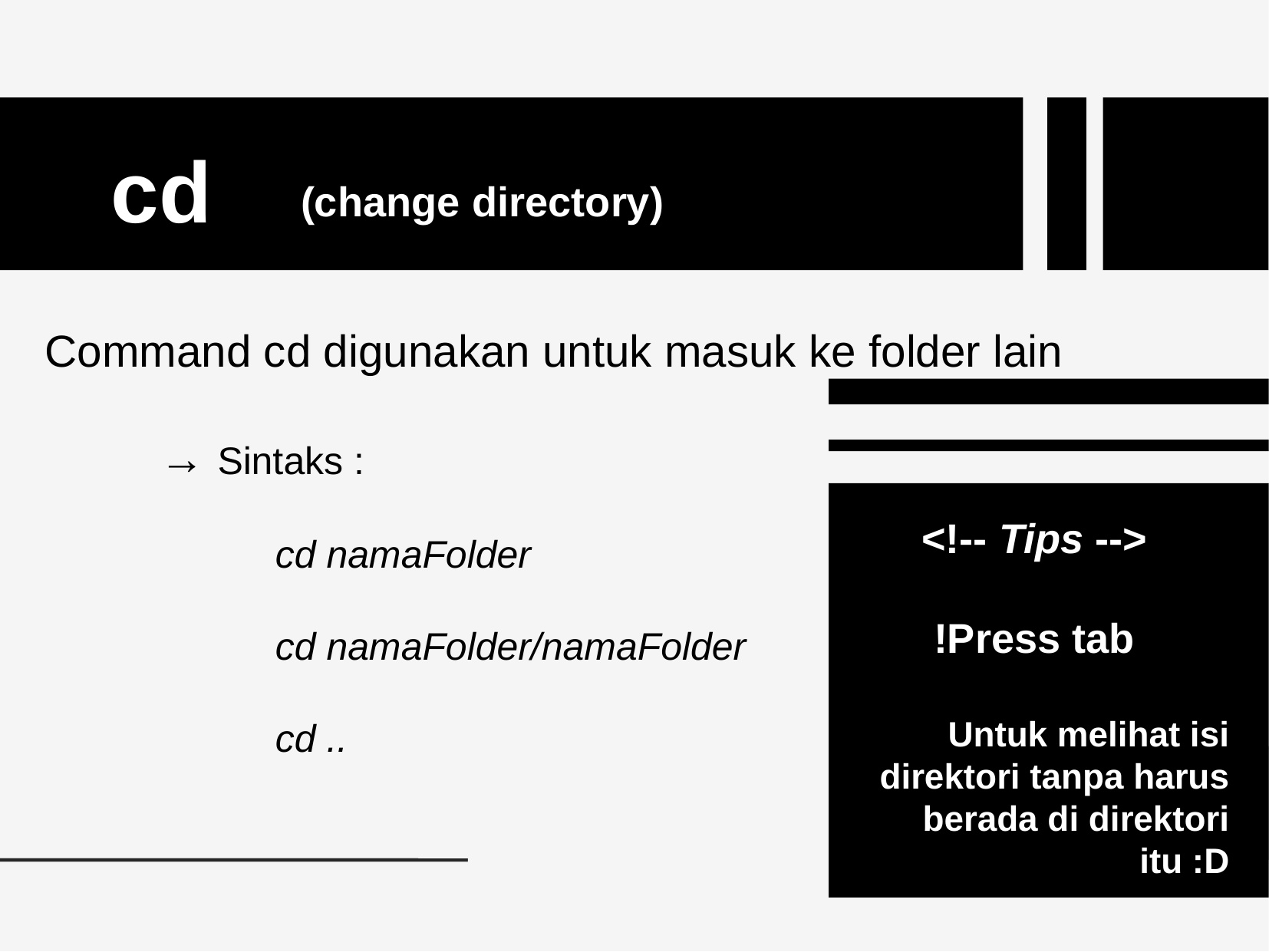

cd
(change directory)
Command cd digunakan untuk masuk ke folder lain

	→ Sintaks :

		cd namaFolder

		cd namaFolder/namaFolder

		cd ..

<!-- Tips -->

!Press tab

Untuk melihat isi direktori tanpa harus berada di direktori itu :D